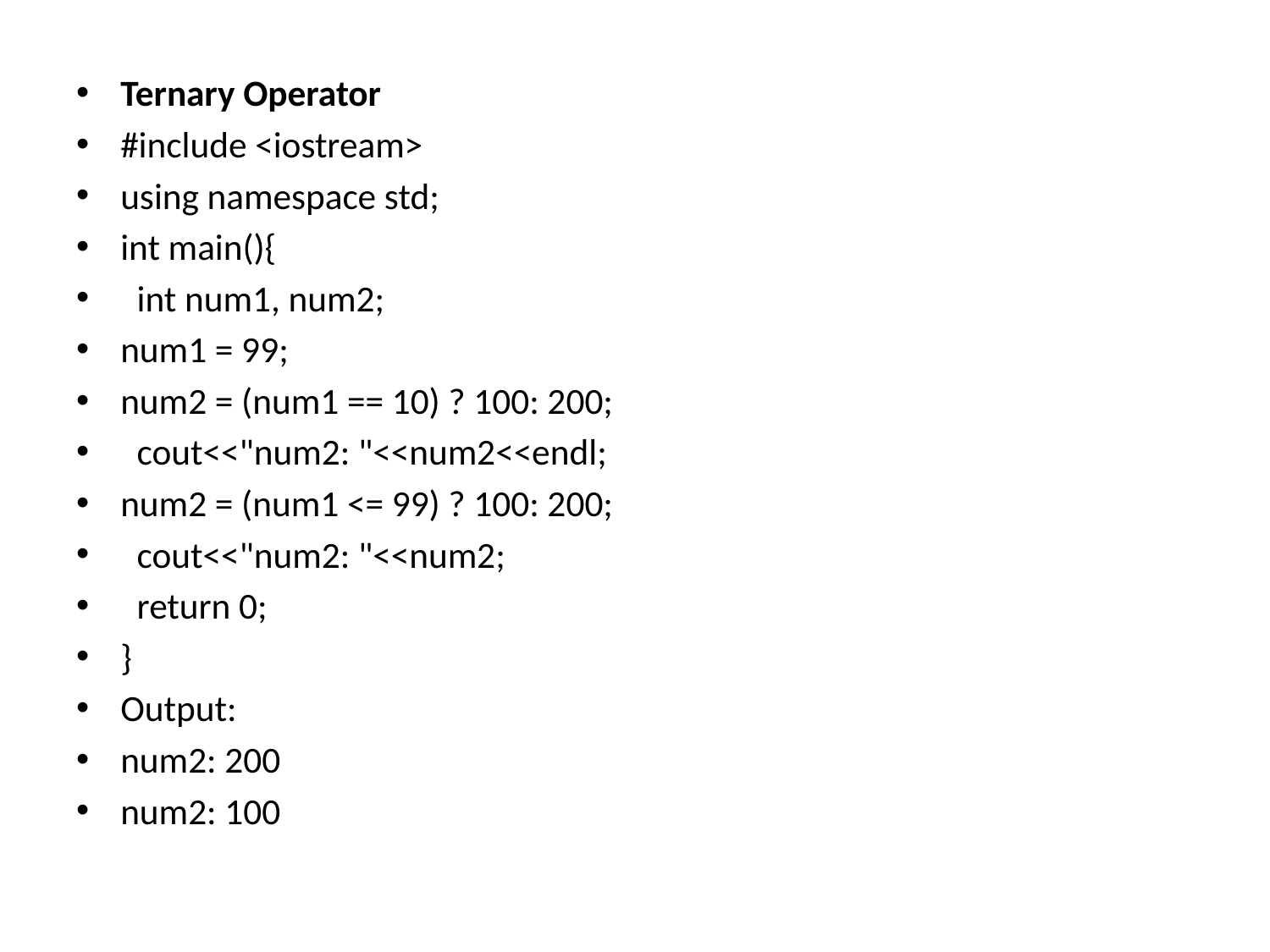

Ternary Operator
#include <iostream>
using namespace std;
int main(){
  int num1, num2;
num1 = 99;
num2 = (num1 == 10) ? 100: 200;
  cout<<"num2: "<<num2<<endl;
num2 = (num1 <= 99) ? 100: 200;
  cout<<"num2: "<<num2;
  return 0;
}
Output:
num2: 200
num2: 100